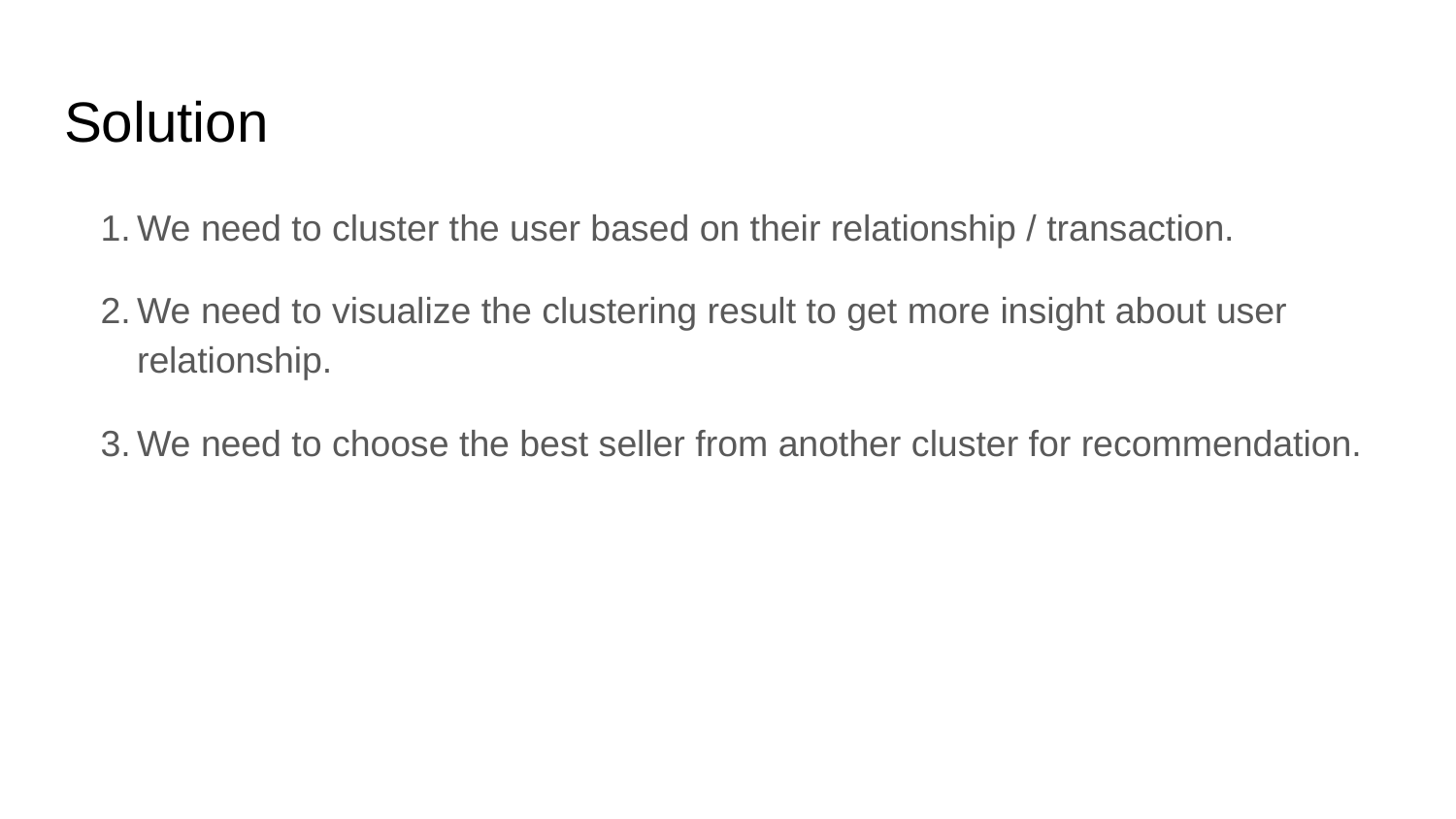

# Solution
We need to cluster the user based on their relationship / transaction.
We need to visualize the clustering result to get more insight about user relationship.
We need to choose the best seller from another cluster for recommendation.